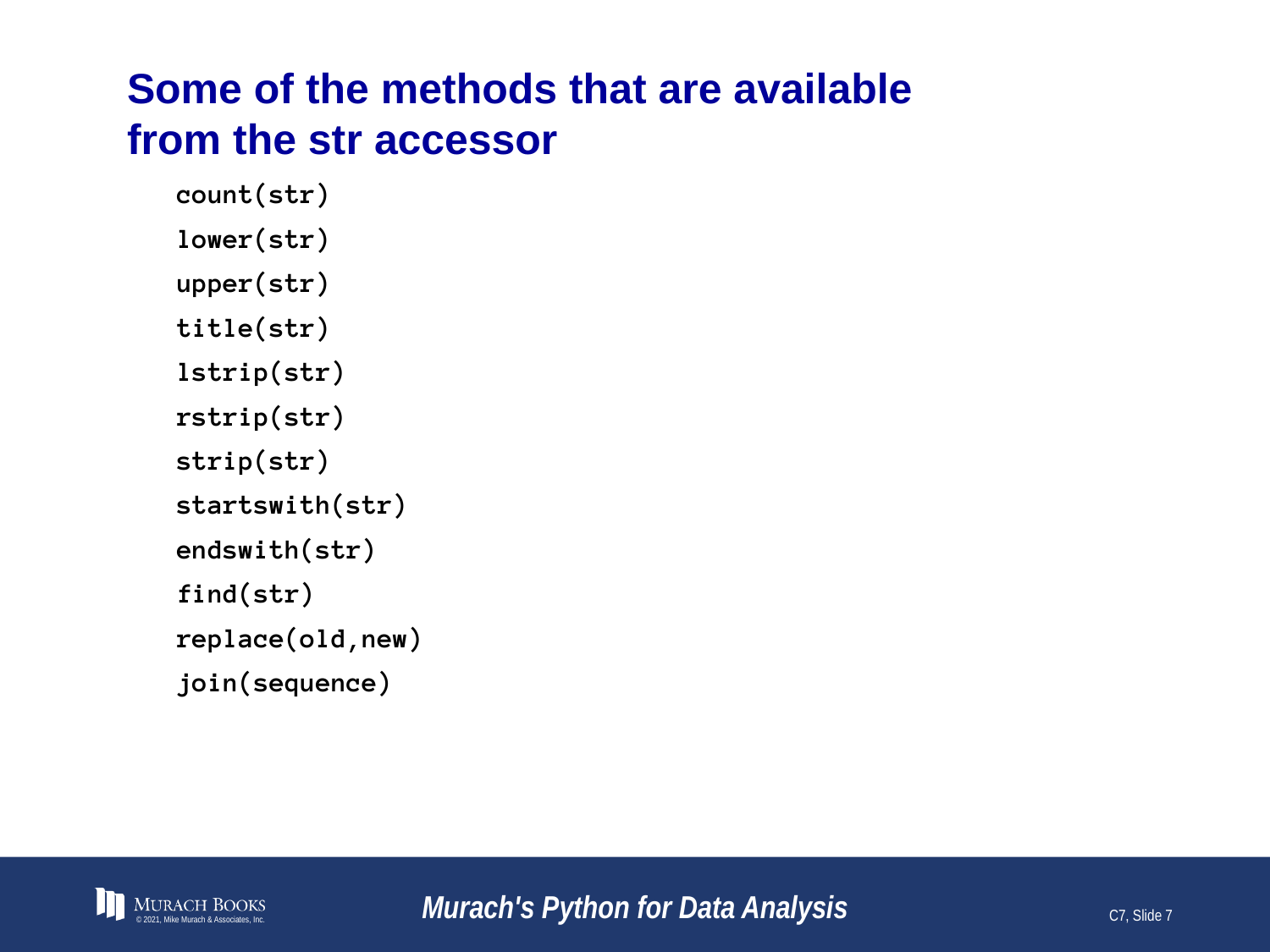

# Some of the methods that are available from the str accessor
count(str)
lower(str)
upper(str)
title(str)
lstrip(str)
rstrip(str)
strip(str)
startswith(str)
endswith(str)
find(str)
replace(old,new)
join(sequence)

© 2021, Mike Murach & Associates, Inc.
Murach's Python for Data Analysis

C7, Slide 7